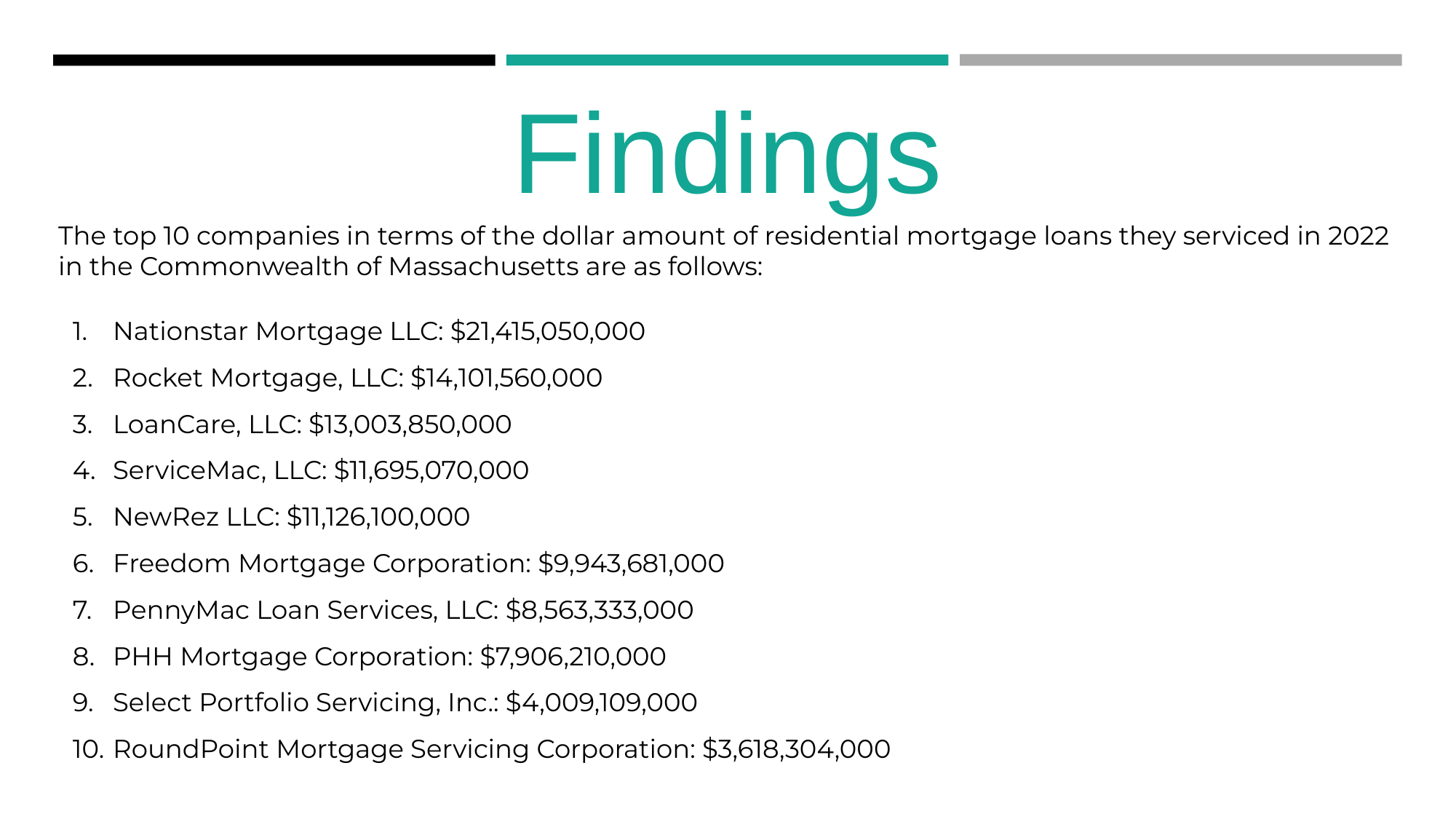

Findings
The top 10 companies in terms of the dollar amount of residential mortgage loans they serviced in 2022 in the Commonwealth of Massachusetts are as follows:
Nationstar Mortgage LLC: $21,415,050,000
Rocket Mortgage, LLC: $14,101,560,000
LoanCare, LLC: $13,003,850,000
ServiceMac, LLC: $11,695,070,000
NewRez LLC: $11,126,100,000
Freedom Mortgage Corporation: $9,943,681,000
PennyMac Loan Services, LLC: $8,563,333,000
PHH Mortgage Corporation: $7,906,210,000
Select Portfolio Servicing, Inc.: $4,009,109,000
RoundPoint Mortgage Servicing Corporation: $3,618,304,000